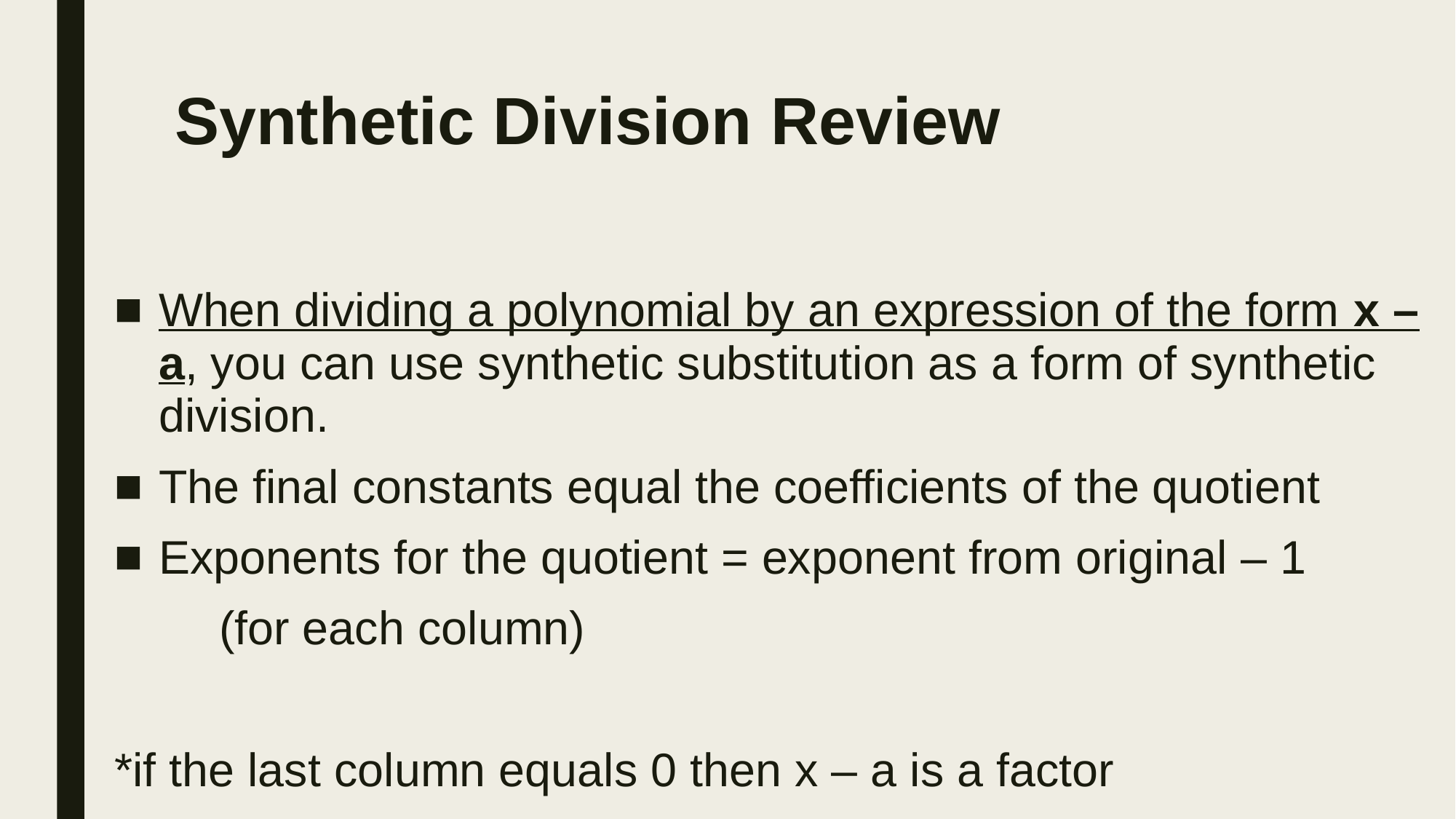

# Synthetic Division Review
When dividing a polynomial by an expression of the form x – a, you can use synthetic substitution as a form of synthetic division.
The final constants equal the coefficients of the quotient
Exponents for the quotient = exponent from original – 1
        (for each column)

*if the last column equals 0 then x – a is a factor